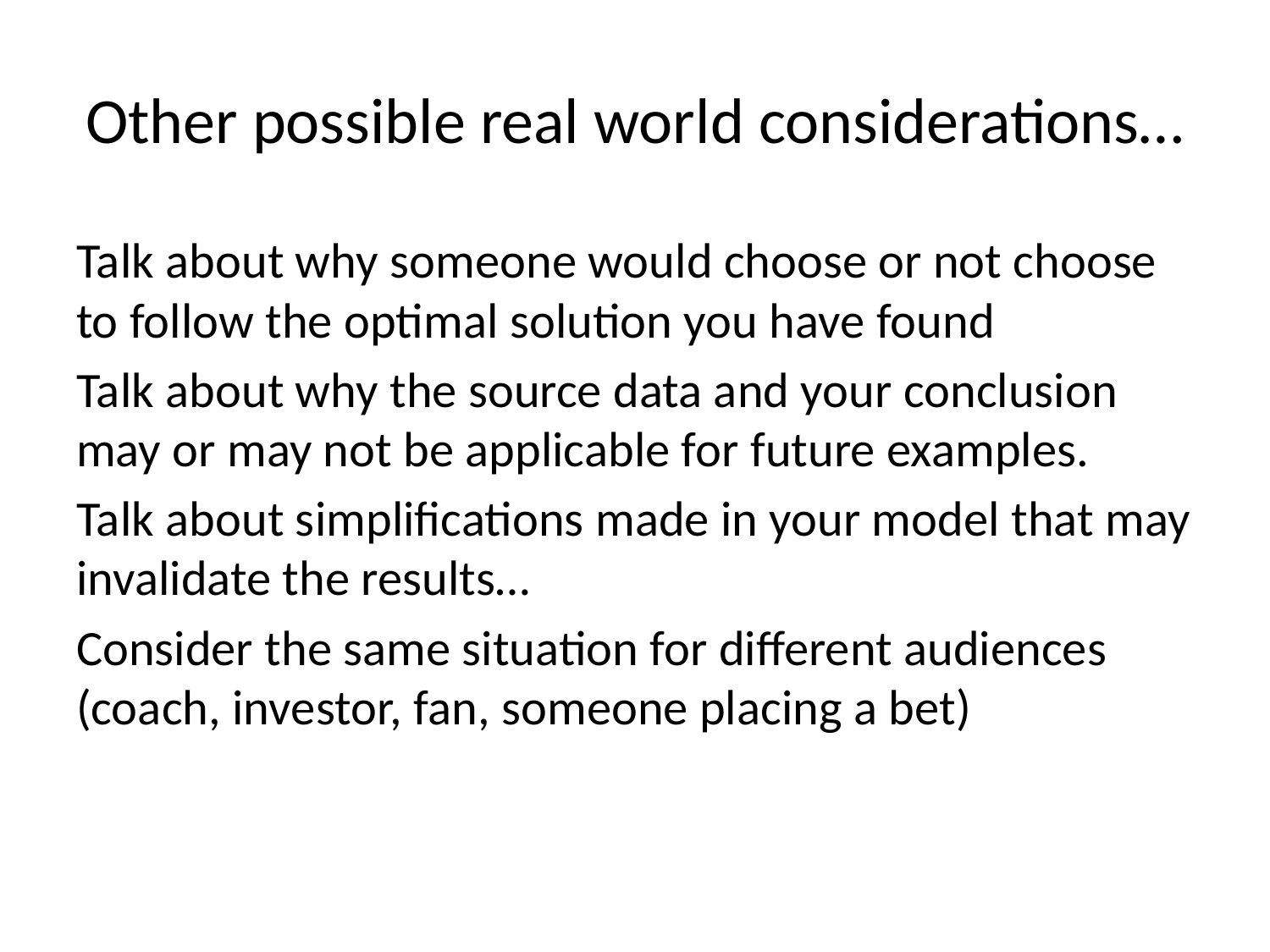

# Other possible real world considerations…
Talk about why someone would choose or not choose to follow the optimal solution you have found
Talk about why the source data and your conclusion may or may not be applicable for future examples.
Talk about simplifications made in your model that may invalidate the results…
Consider the same situation for different audiences (coach, investor, fan, someone placing a bet)